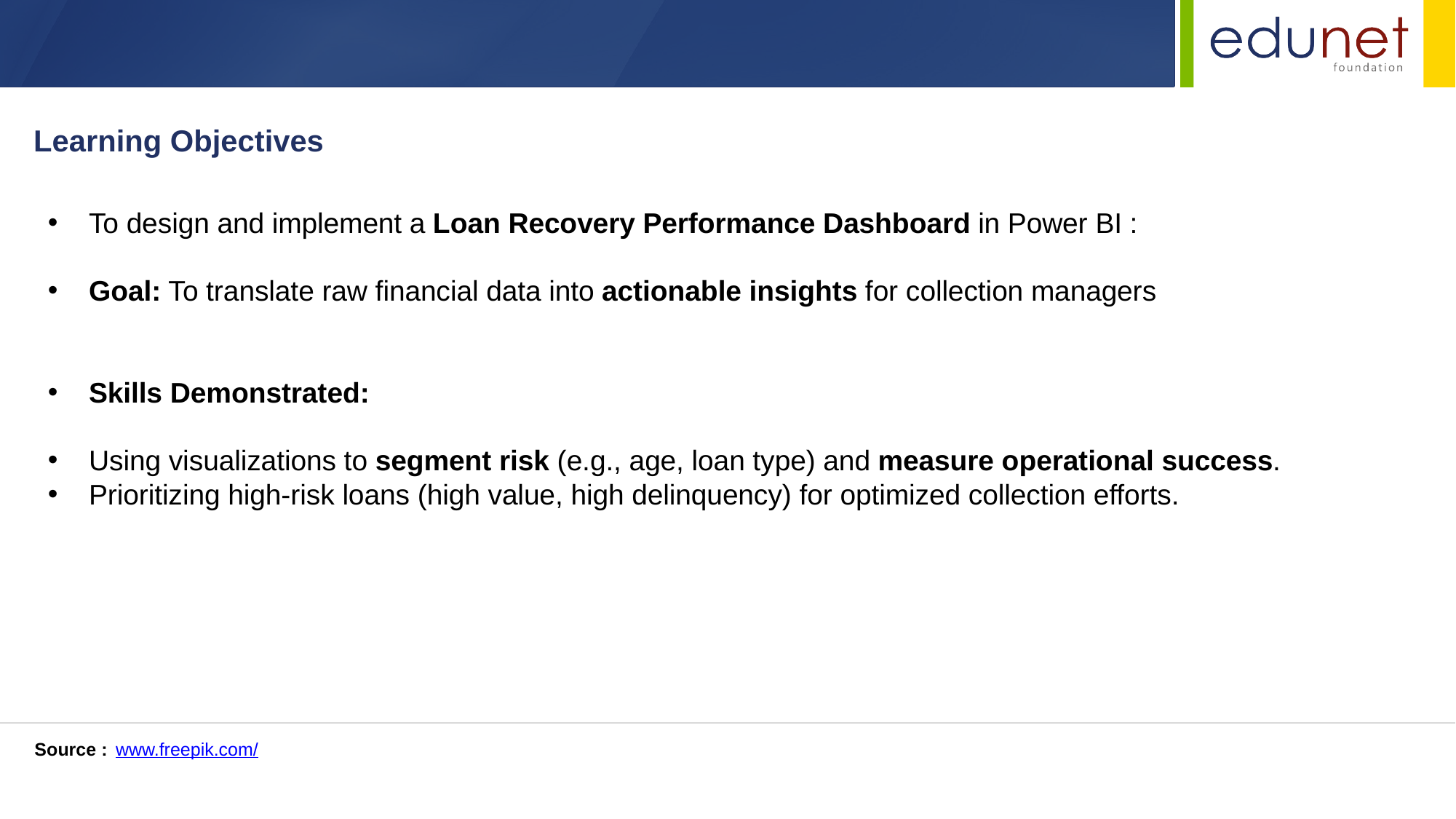

Learning Objectives
To design and implement a Loan Recovery Performance Dashboard in Power BI :

Goal: To translate raw financial data into actionable insights for collection managers

Skills Demonstrated:

Using visualizations to segment risk (e.g., age, loan type) and measure operational success.
Prioritizing high-risk loans (high value, high delinquency) for optimized collection efforts.

Source :
www.freepik.com/